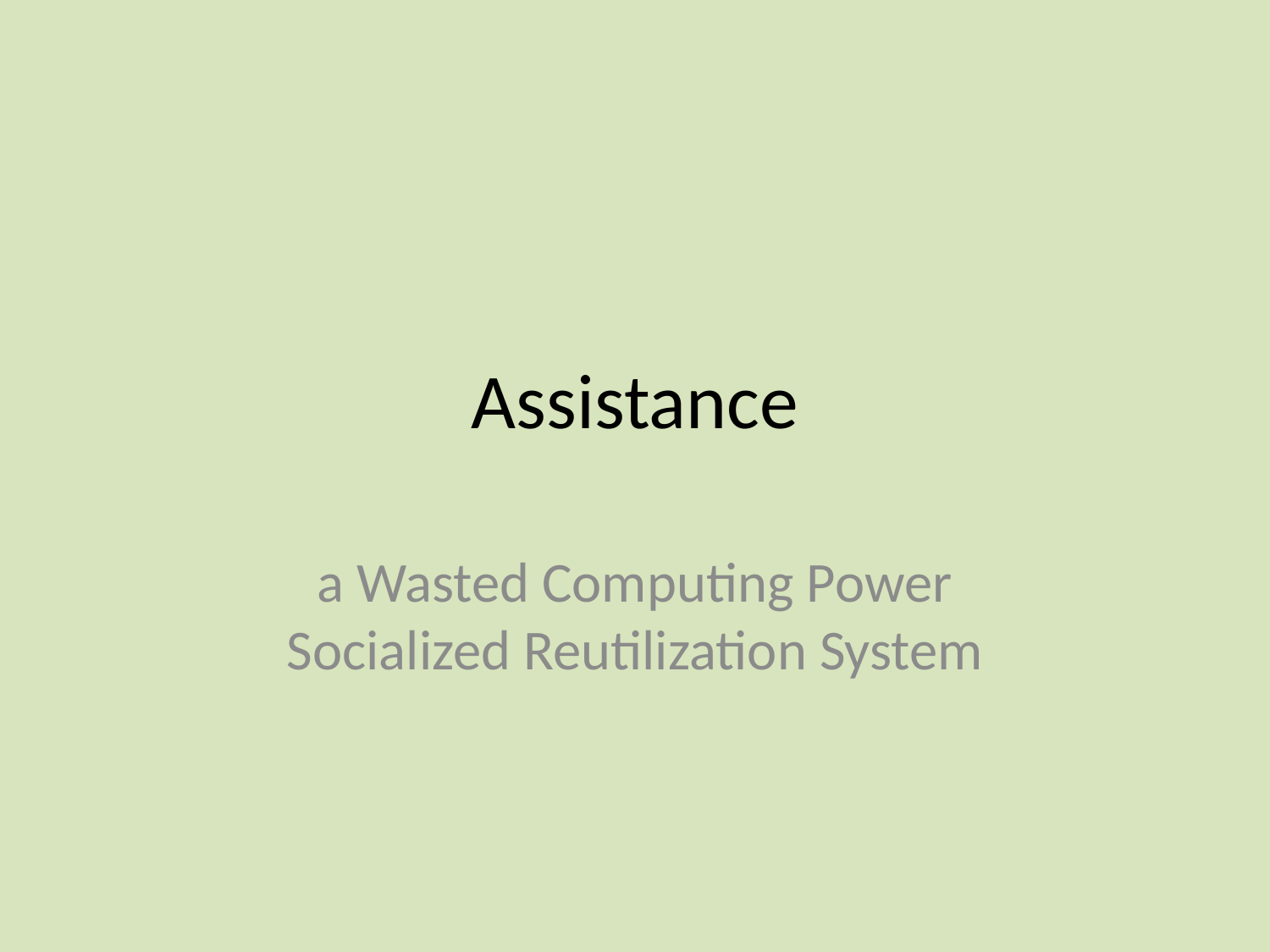

# Assistance
a Wasted Computing Power Socialized Reutilization System